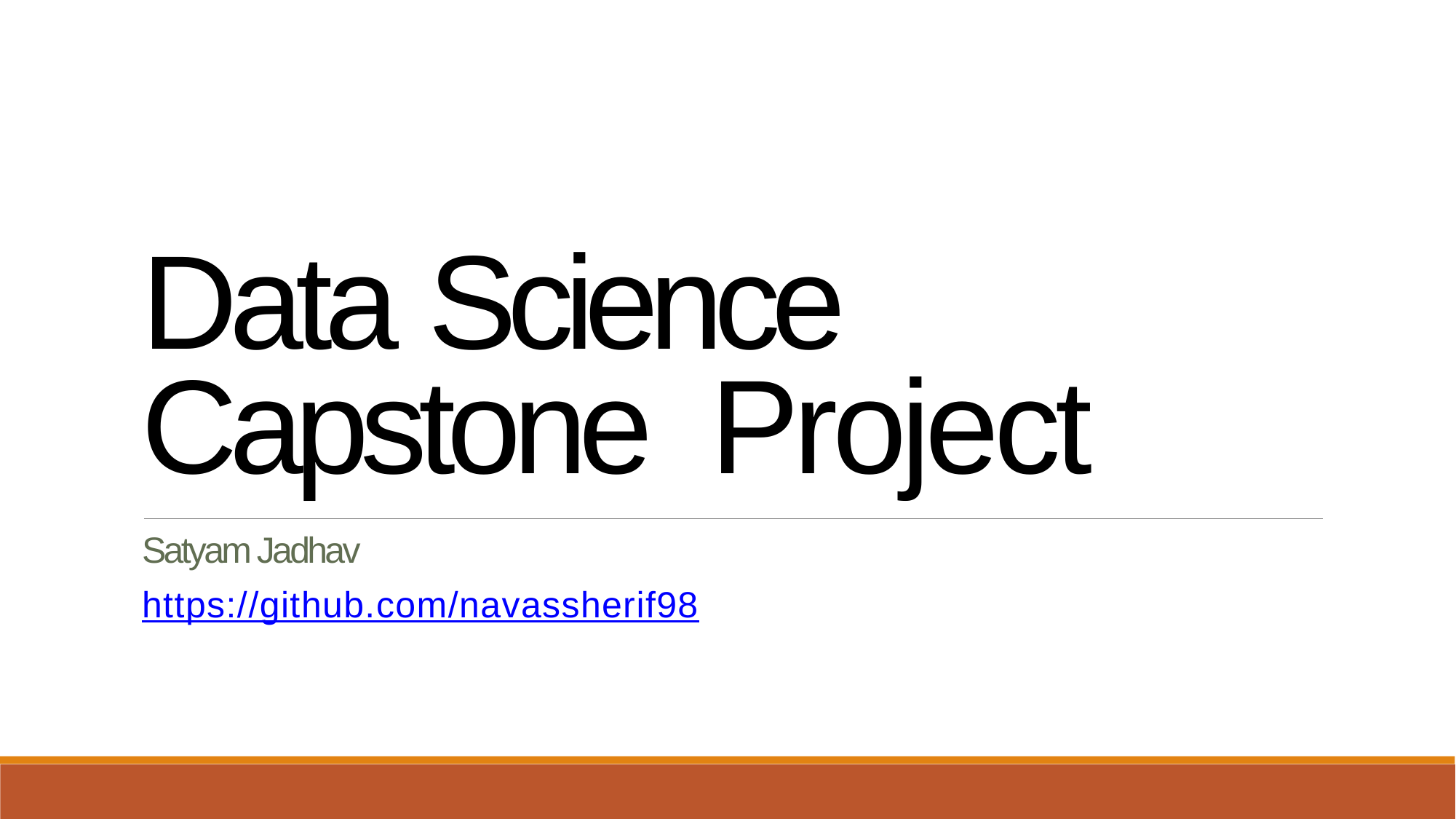

Data Science Capstone  Project
Satyam Jadhav
https://github.com/navassherif98